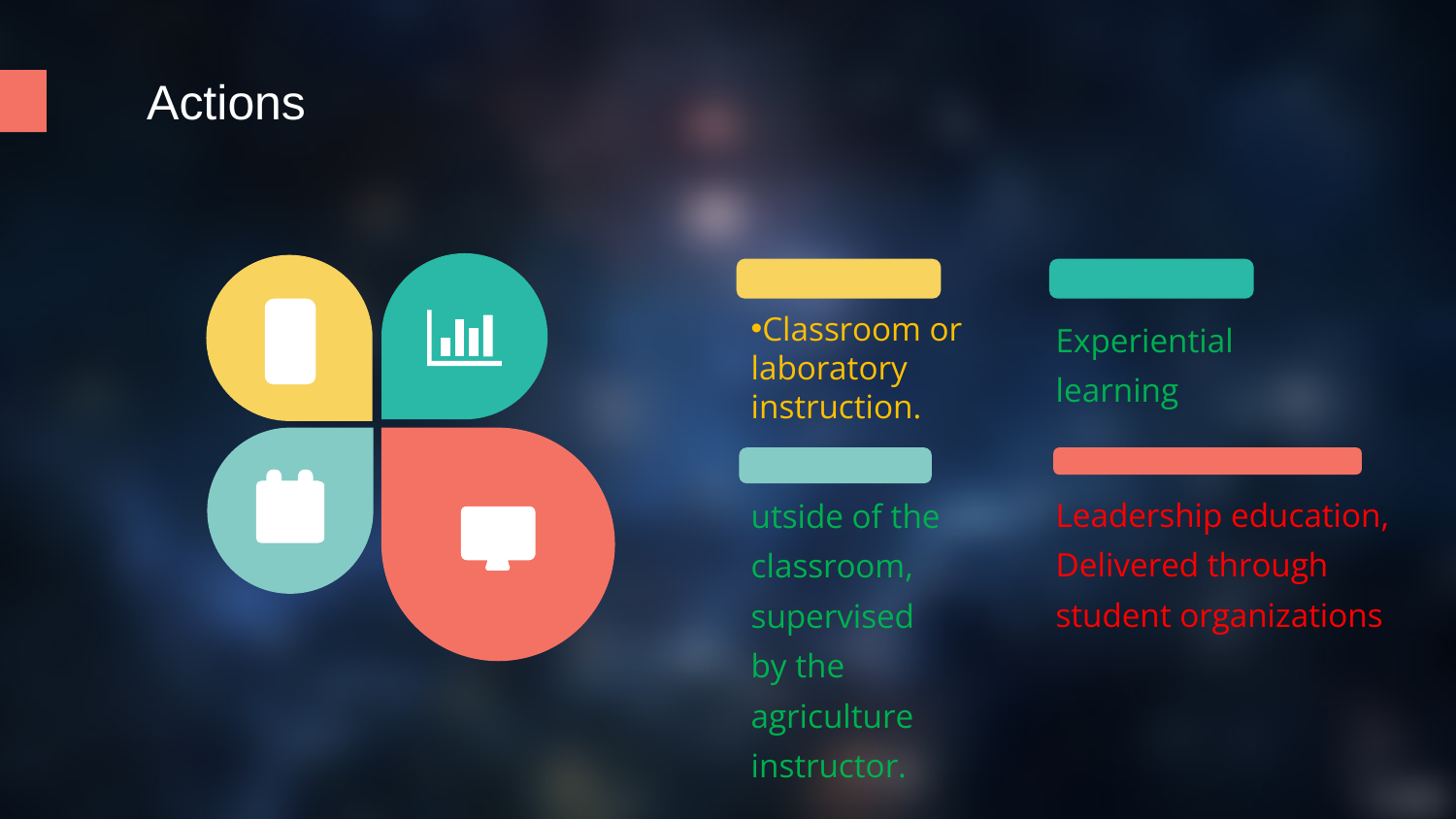

Actions

Classroom or laboratory instruction.

Experiential learning

utside of the classroom, supervised by the agriculture instructor.

Leadership education,
Delivered through student organizations